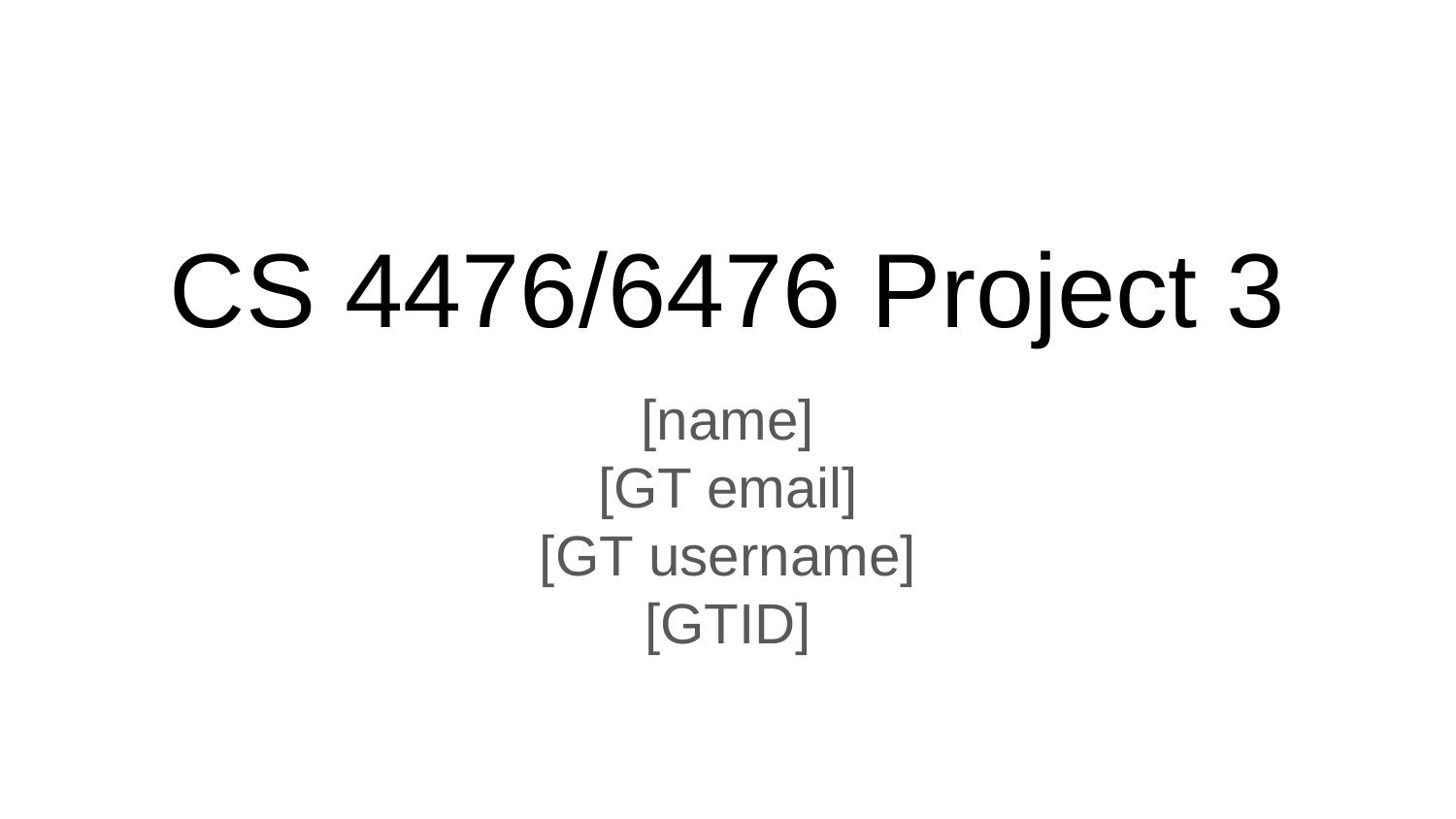

CS 4476/6476 Project 3
[name]
[GT email]
[GT username]
[GTID]